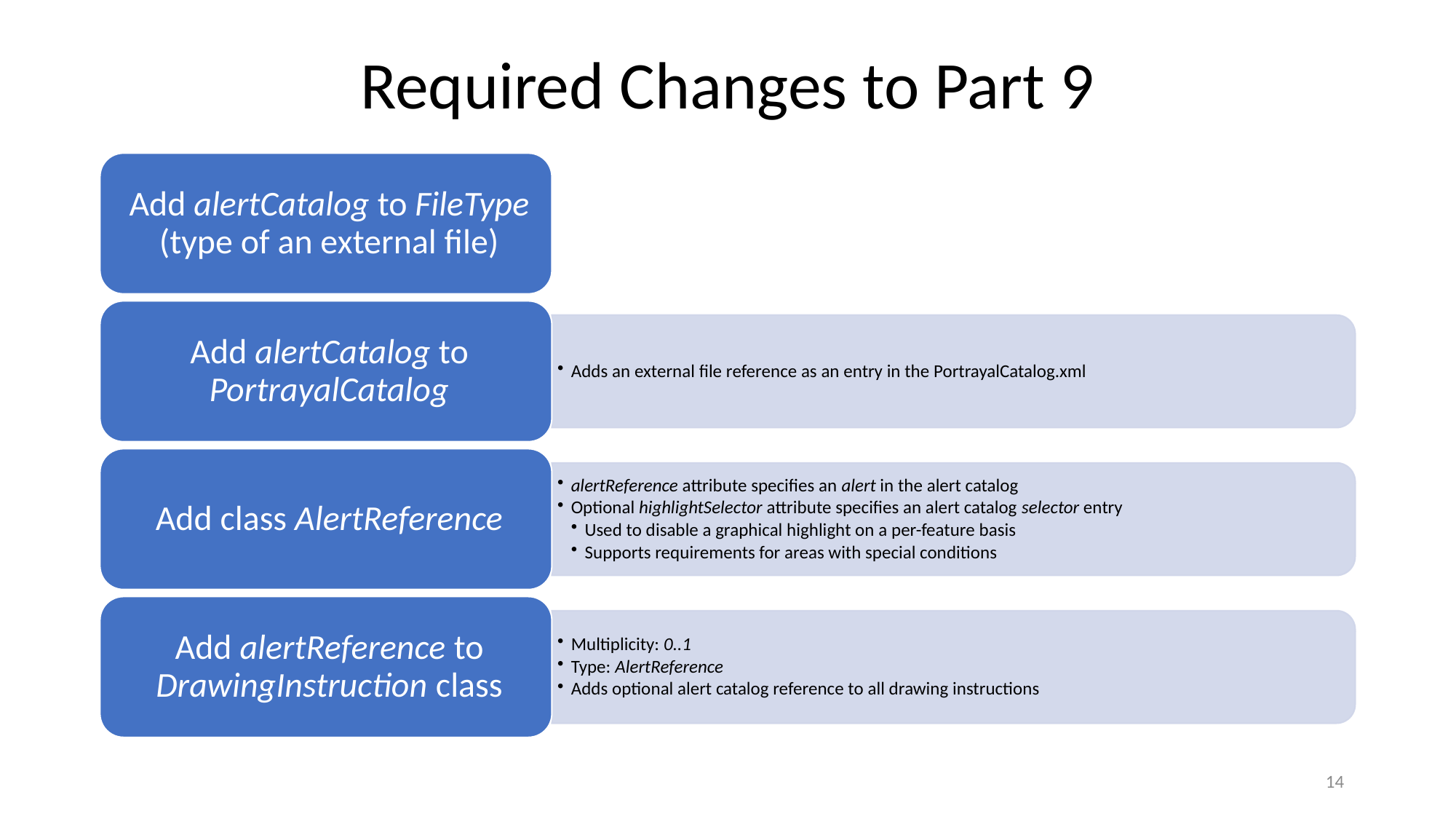

# Required Changes to Part 9
Add alertCatalog to FileType (type of an external file)
Adds an external file reference as an entry in the PortrayalCatalog.xml
Add alertCatalog to PortrayalCatalog
alertReference attribute specifies an alert in the alert catalog
Optional highlightSelector attribute specifies an alert catalog selector entry
Used to disable a graphical highlight on a per-feature basis
Supports requirements for areas with special conditions
Add class AlertReference
Multiplicity: 0..1
Type: AlertReference
Adds optional alert catalog reference to all drawing instructions
Add alertReference to DrawingInstruction class
14